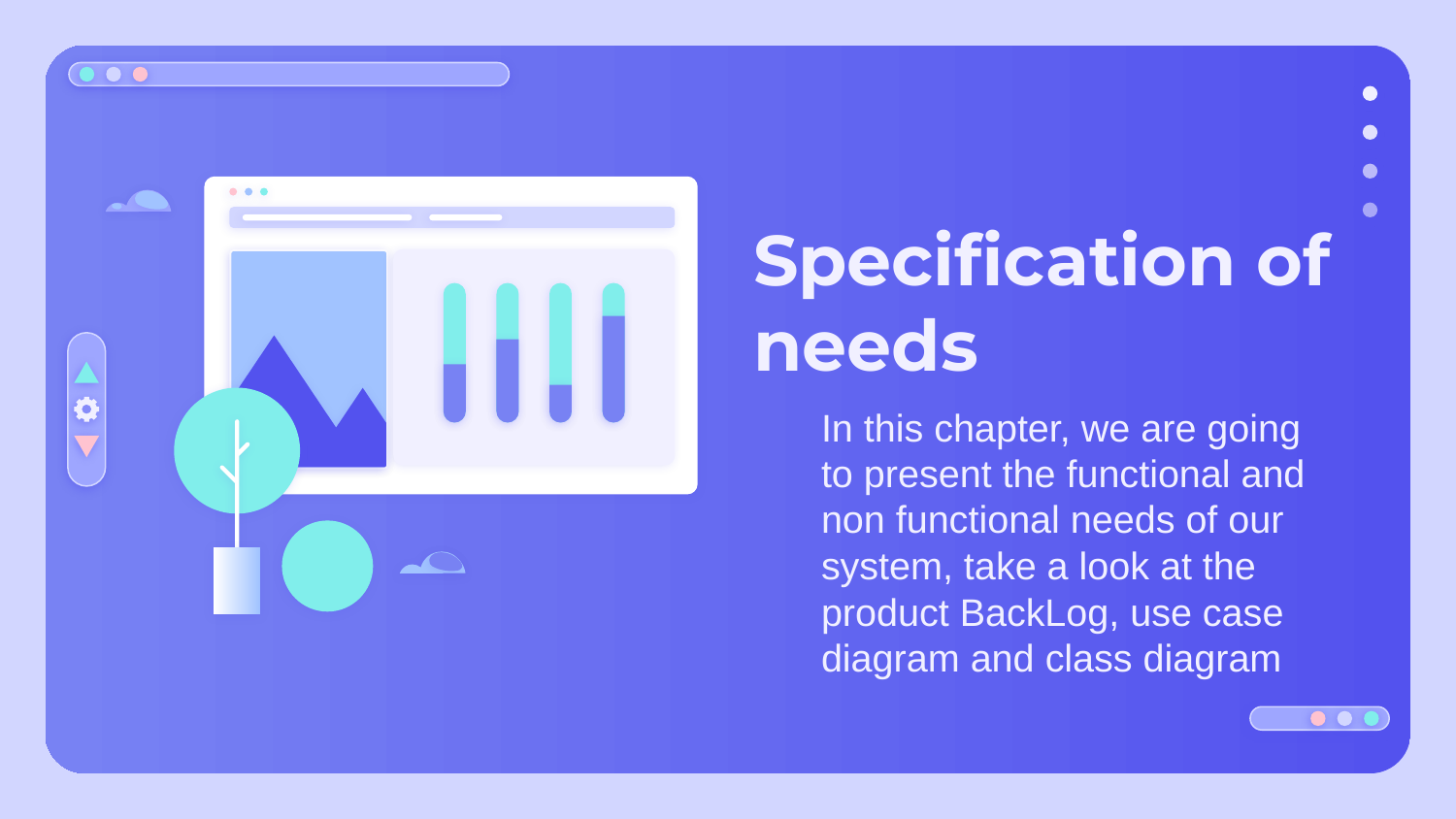

# Specification of needs

In this chapter, we are going to present the functional and non functional needs of our system, take a look at the product BackLog, use case diagram and class diagram